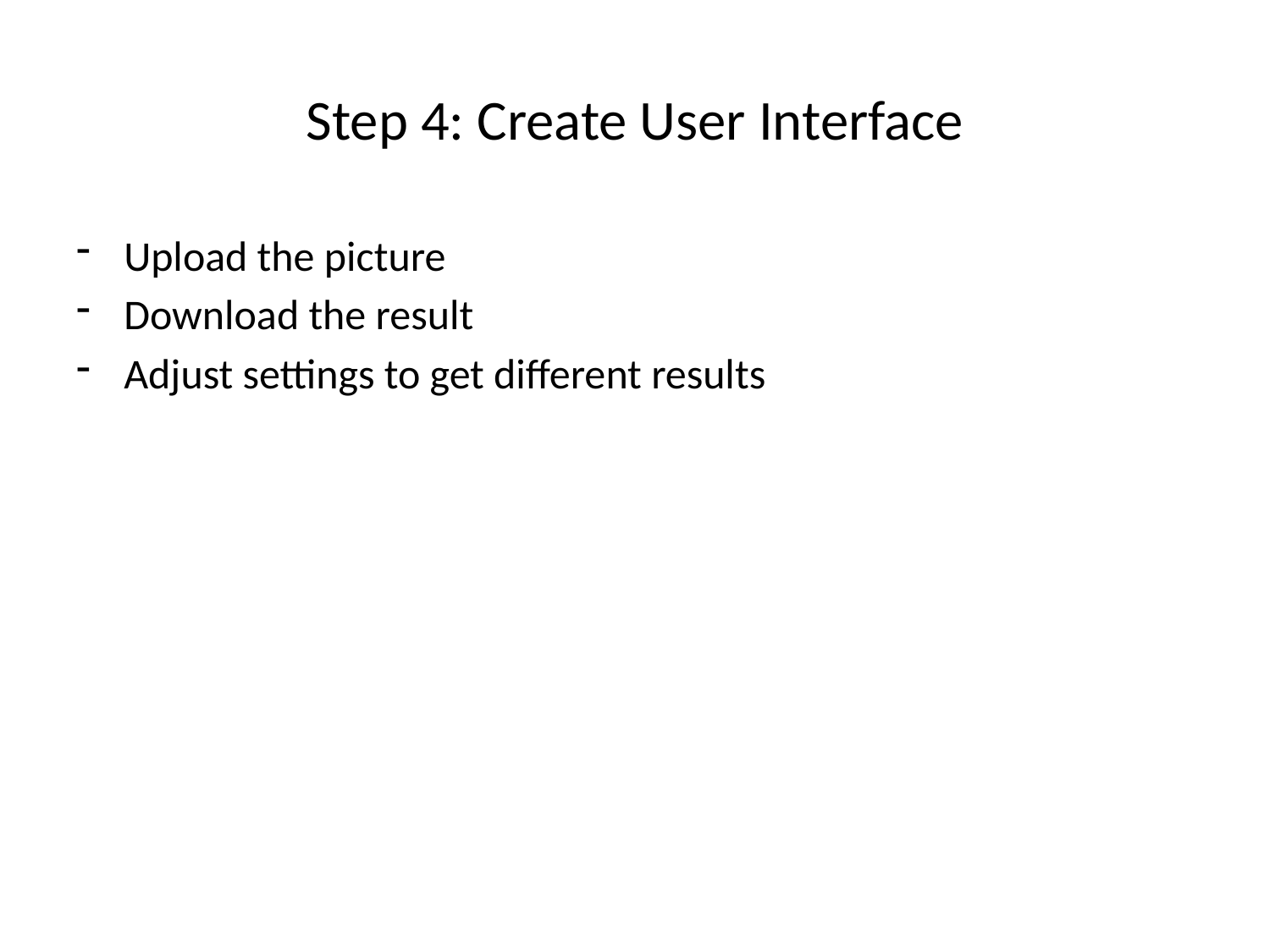

# Step 4: Create User Interface
Upload the picture
Download the result
Adjust settings to get different results